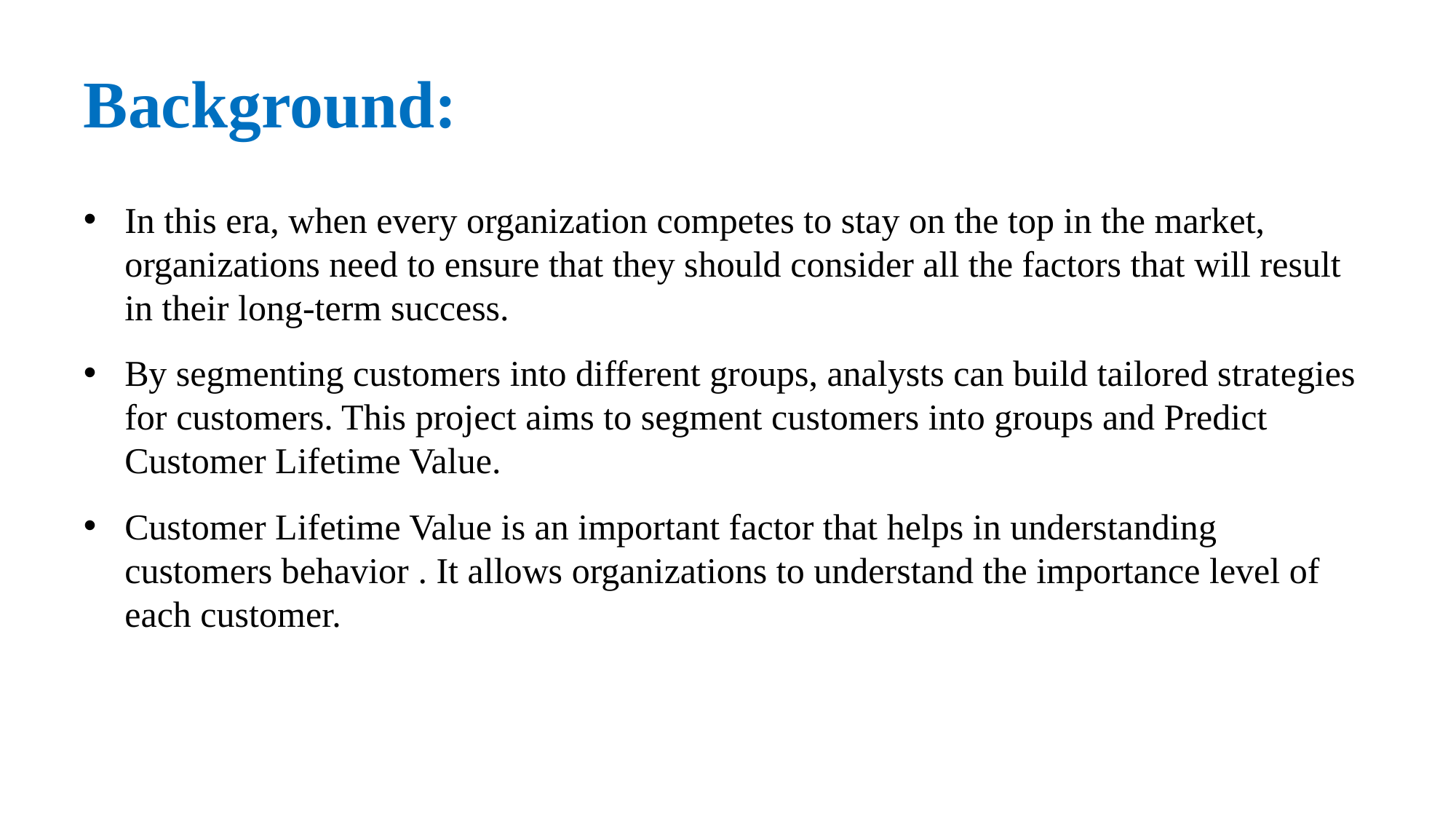

# Background:
In this era, when every organization competes to stay on the top in the market, organizations need to ensure that they should consider all the factors that will result in their long-term success.
By segmenting customers into different groups, analysts can build tailored strategies for customers. This project aims to segment customers into groups and Predict Customer Lifetime Value.
Customer Lifetime Value is an important factor that helps in understanding customers behavior . It allows organizations to understand the importance level of each customer.